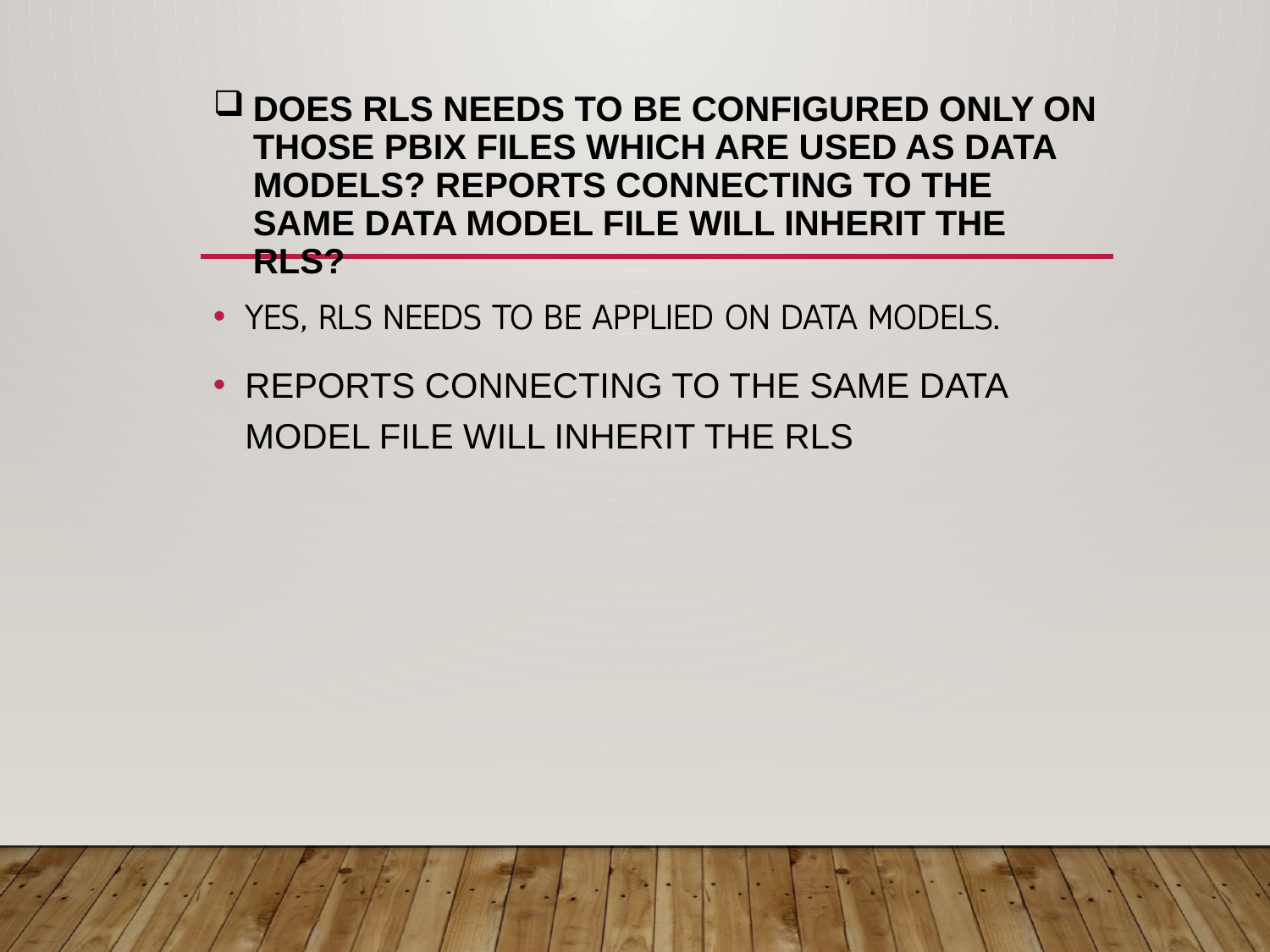

# Does RLS needs to be configured only on those pbix files which are used as data models? Reports connecting to the same data model file will inherit the RLS?
YES, RLS NEEDS TO BE APPLIED ON DATA MODELS.
Reports connecting to the same data model file will inherit the RLS